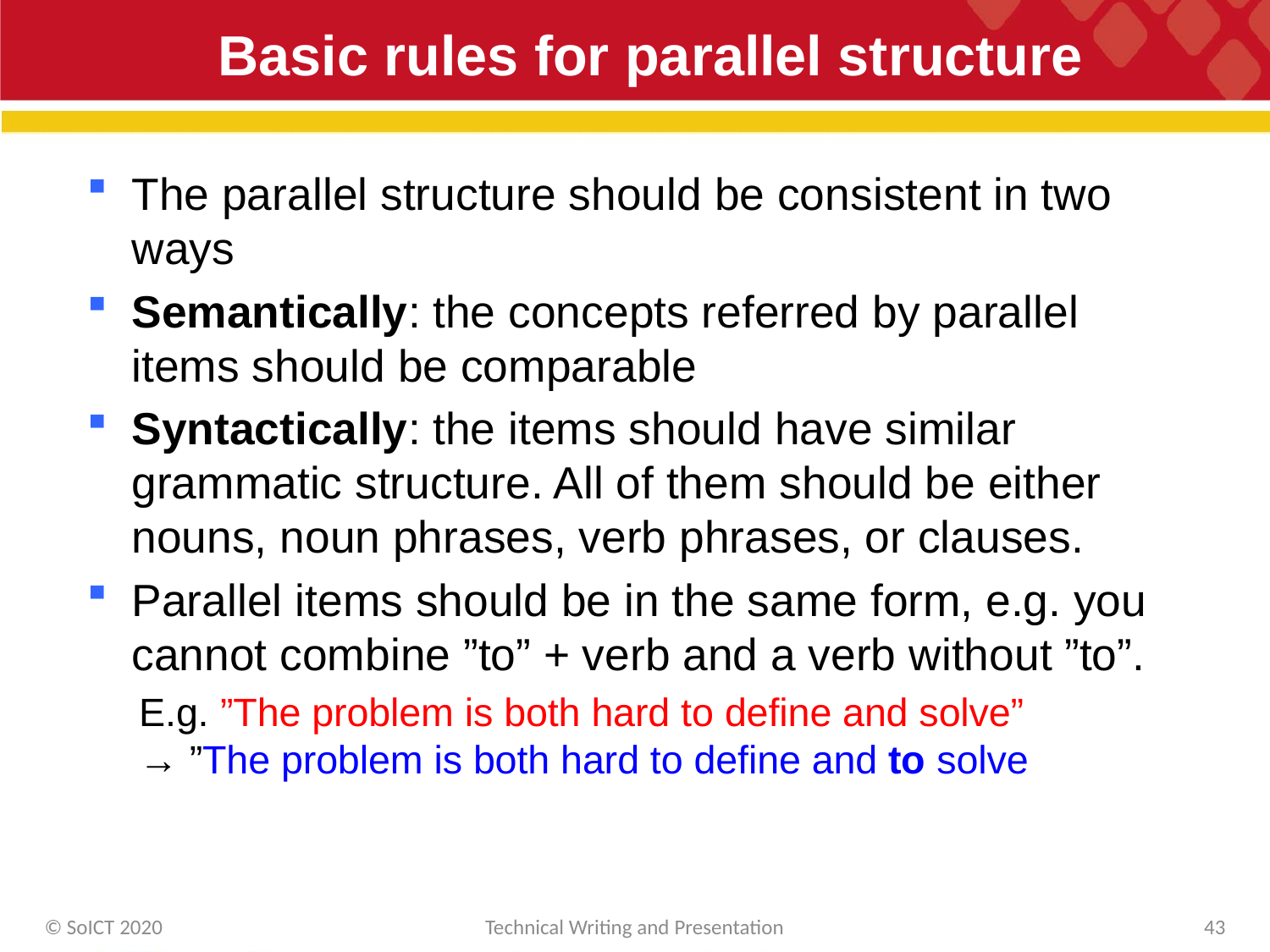

# Basic rules for parallel structure
The parallel structure should be consistent in two ways
Semantically: the concepts referred by parallel items should be comparable
Syntactically: the items should have similar grammatic structure. All of them should be either nouns, noun phrases, verb phrases, or clauses.
Parallel items should be in the same form, e.g. you cannot combine ”to” + verb and a verb without ”to”.
E.g. ”The problem is both hard to define and solve”
→ ”The problem is both hard to define and to solve
© SoICT 2020
Technical Writing and Presentation
43